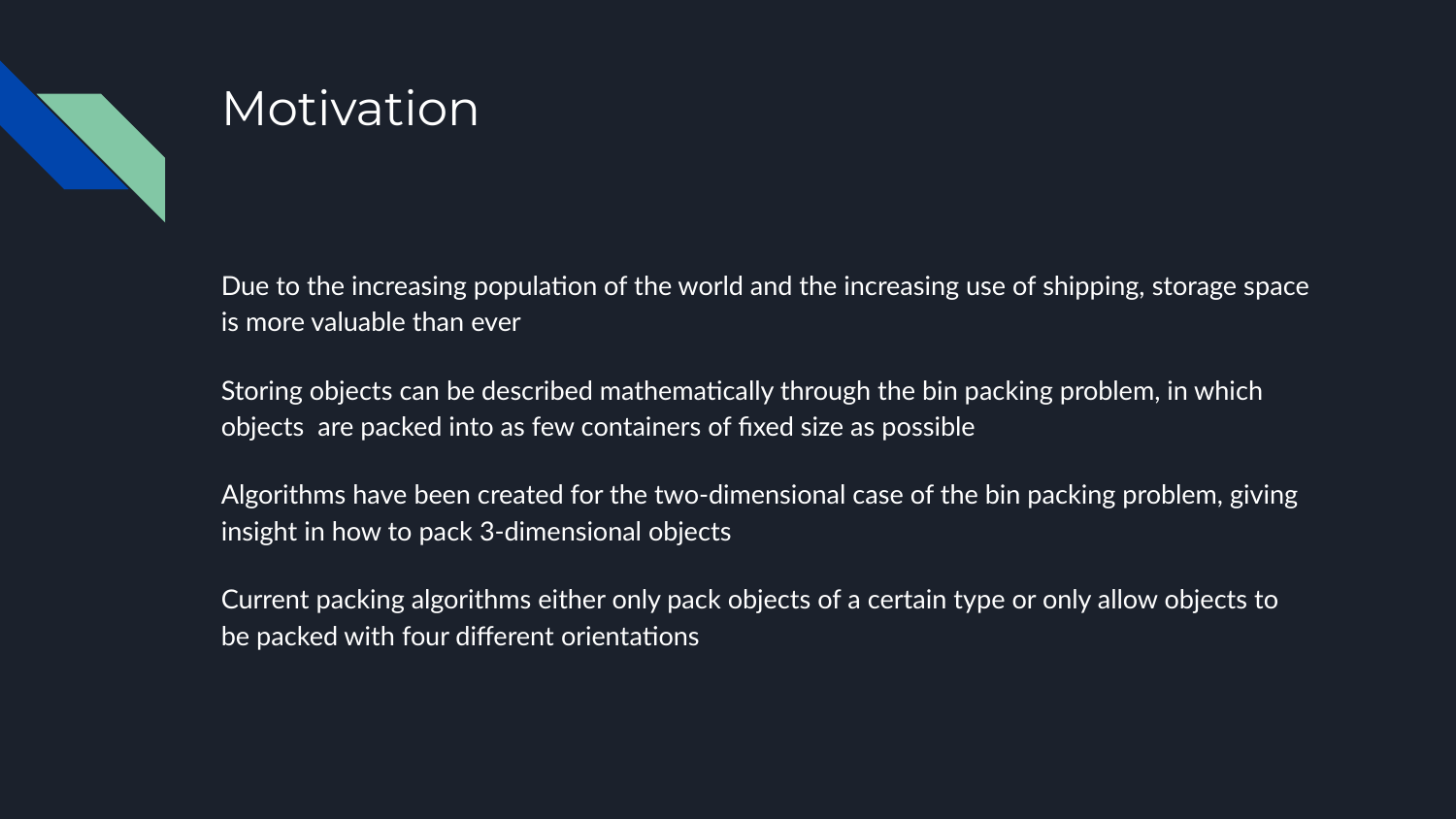

# Motivation
Due to the increasing population of the world and the increasing use of shipping, storage space is more valuable than ever
Storing objects can be described mathematically through the bin packing problem, in which objects  are packed into as few containers of fixed size as possible
Algorithms have been created for the two-dimensional case of the bin packing problem, giving insight in how to pack 3-dimensional objects
Current packing algorithms either only pack objects of a certain type or only allow objects to be packed with four different orientations